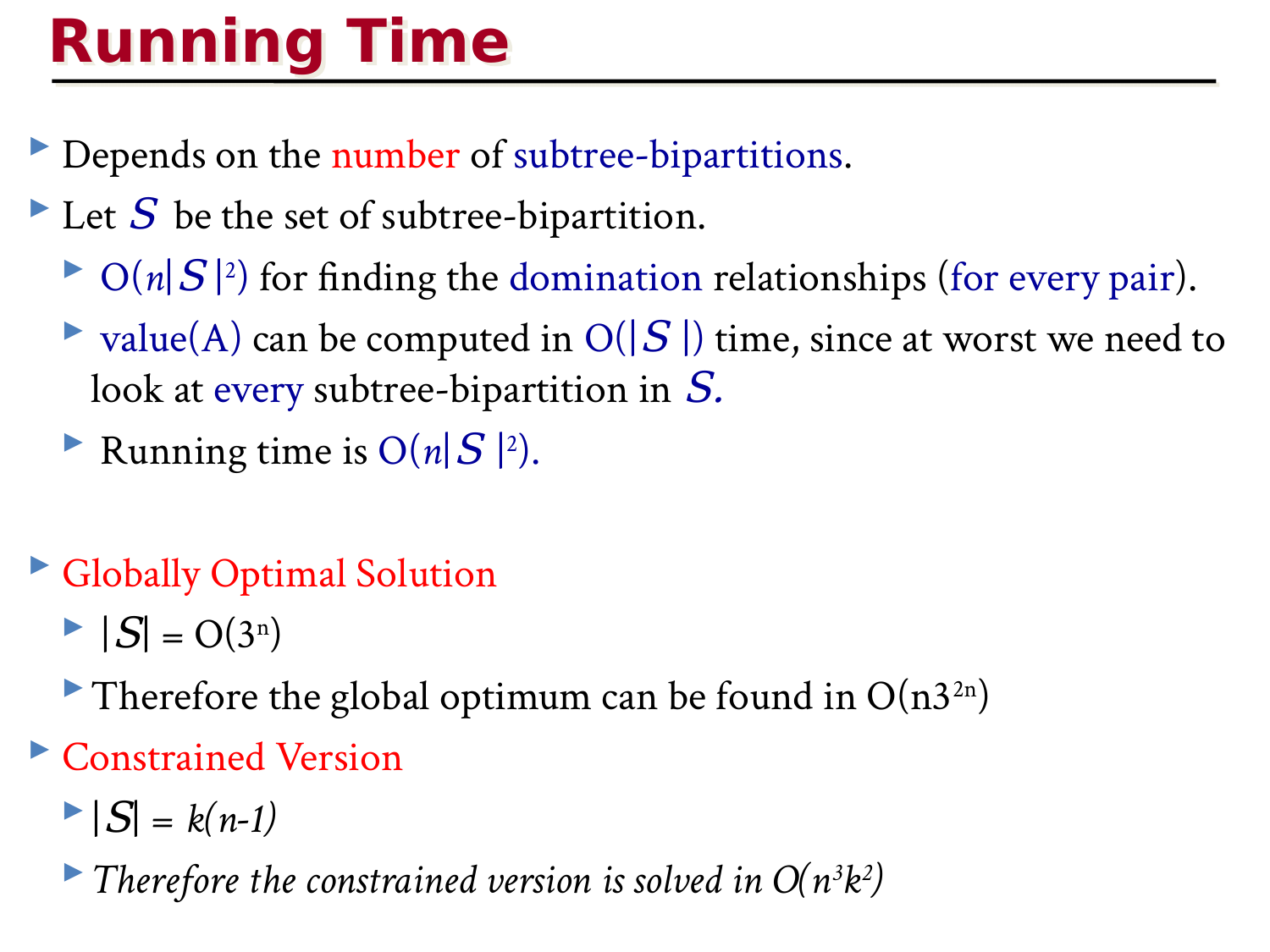

Running Time

 Depends on the number of subtree-bipartitions.
 Let S  be the set of subtree-bipartition.
 O(n|S |2) for finding the domination relationships (for every pair).
 value(A) can be computed in O(|S |) time, since at worst we need to look at every subtree-bipartition in S.
 Running time is O(n|S |2).

 Globally Optimal Solution
 |S| = O(3n)
Therefore the global optimum can be found in O(n32n)
 Constrained Version
|S| = k(n-1)
Therefore the constrained version is solved in O(n3k2)